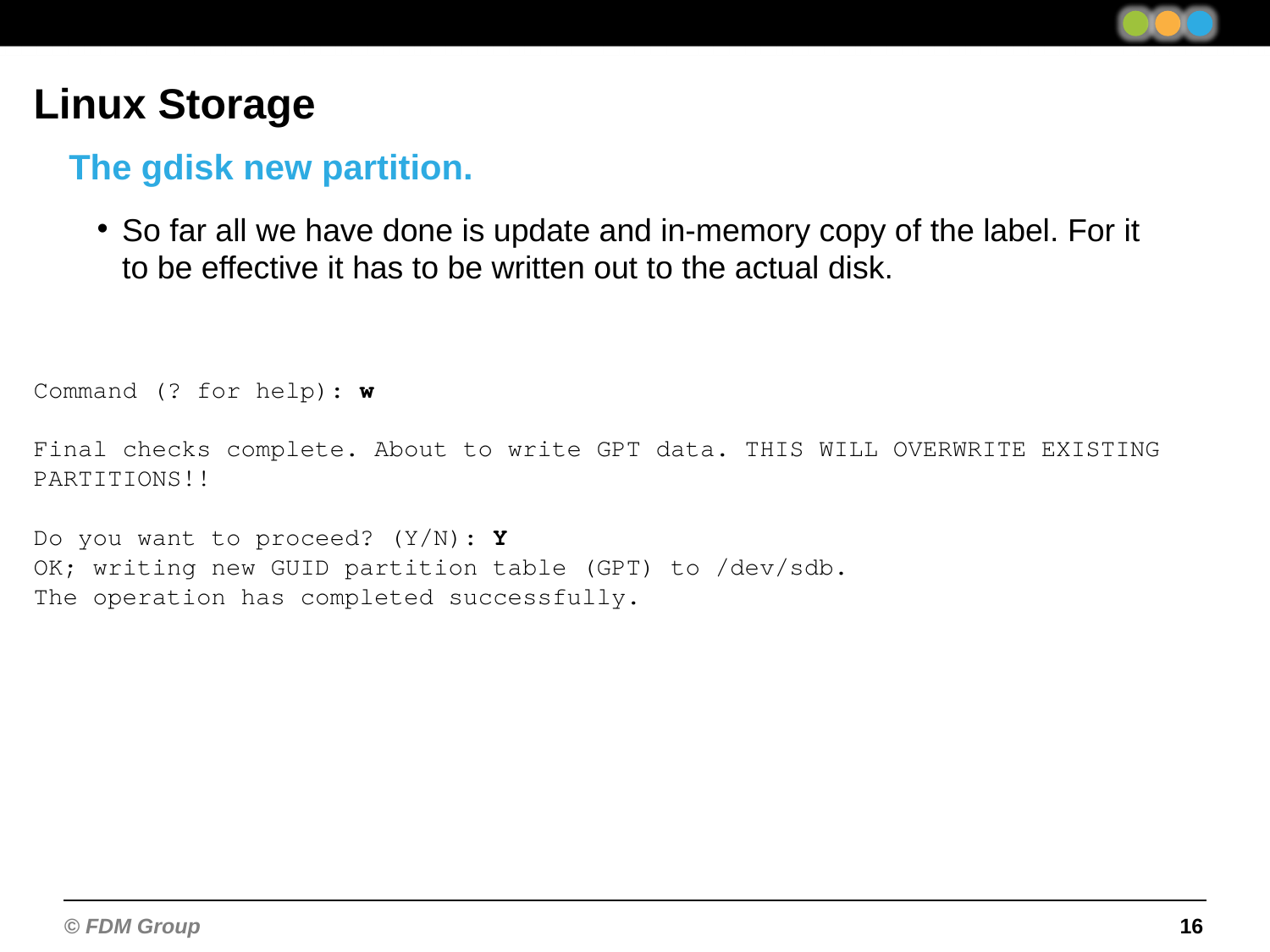

Linux Storage
The gdisk new partition.
So far all we have done is update and in-memory copy of the label. For it to be effective it has to be written out to the actual disk.

Command (? for help): w

Final checks complete. About to write GPT data. THIS WILL OVERWRITE EXISTING
PARTITIONS!!

Do you want to proceed? (Y/N): Y
OK; writing new GUID partition table (GPT) to /dev/sdb.
The operation has completed successfully.

16